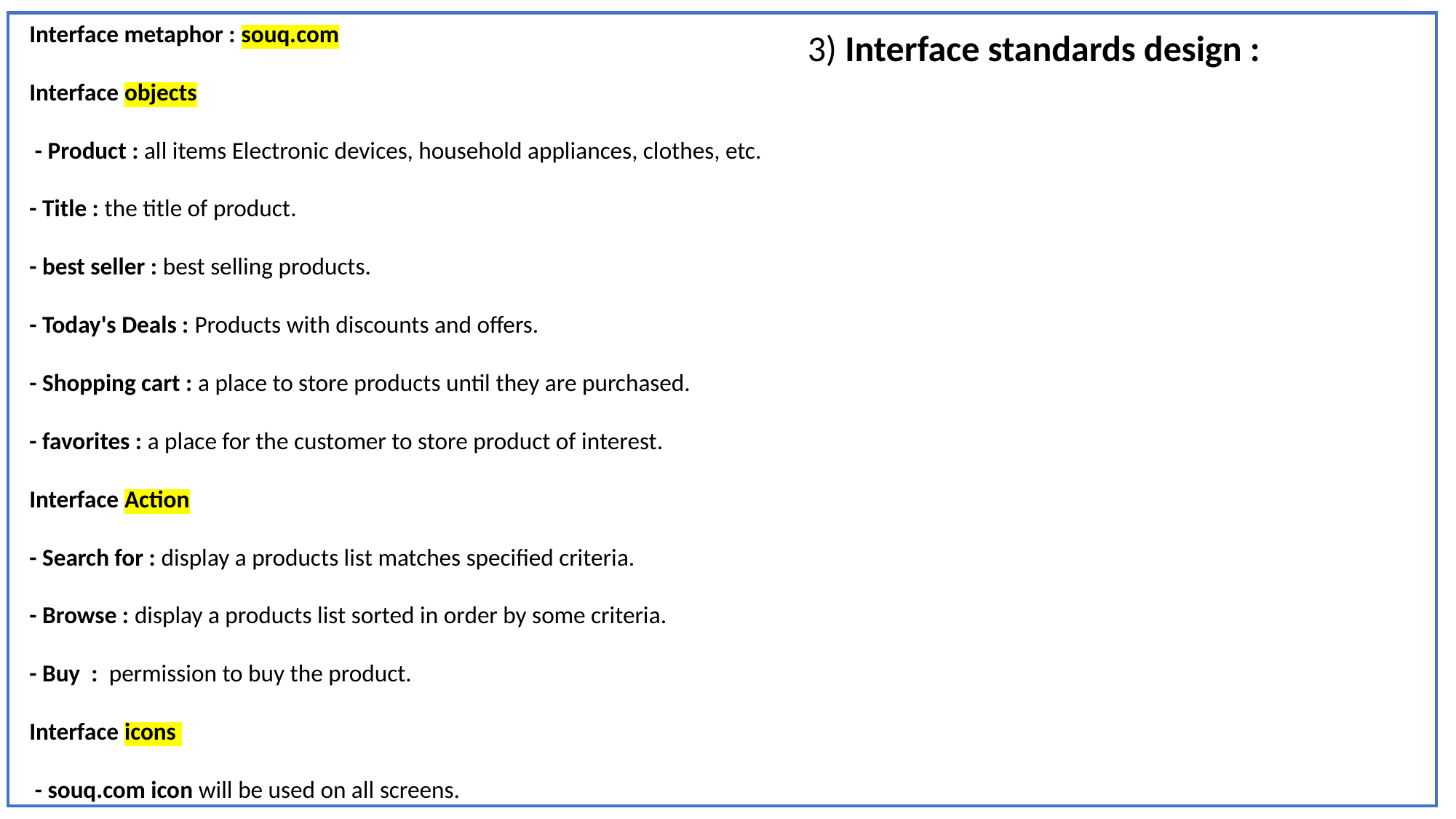

3) Interface standards design :

Interface metaphor : souq.com

Interface objects

 - Product : all items Electronic devices, household appliances, clothes, etc.

- Title : the title of product.

- best seller : best selling products.

- Today's Deals : Products with discounts and offers.

- Shopping cart : a place to store products until they are purchased.

- favorites : a place for the customer to store product of interest.

Interface Action

- Search for : display a products list matches specified criteria.

- Browse : display a products list sorted in order by some criteria.

- Buy  :  permission to buy the product.

Interface icons

 - souq.com icon will be used on all screens.